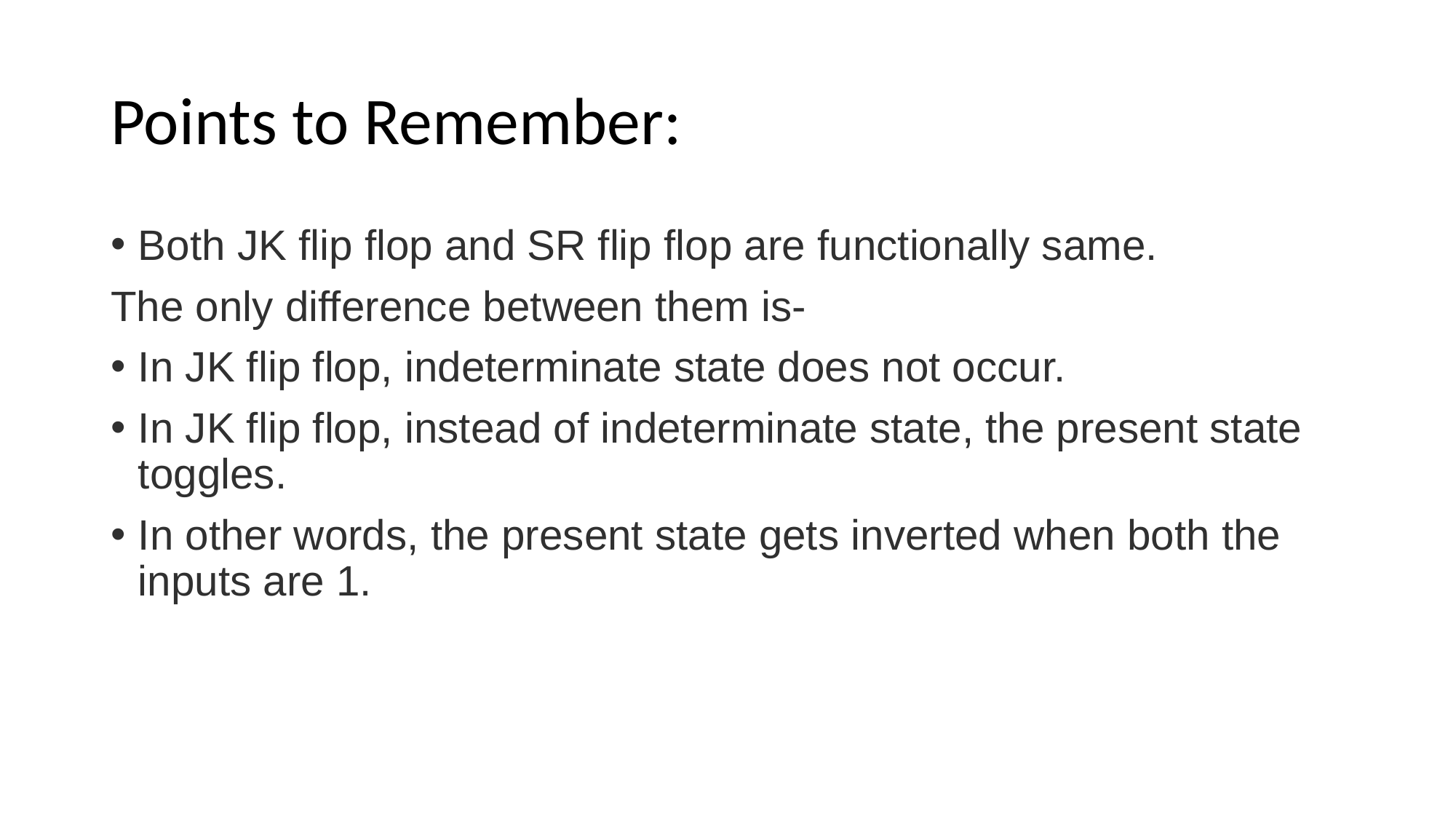

# Points to Remember:
Both JK flip flop and SR flip flop are functionally same.
The only difference between them is-
In JK flip flop, indeterminate state does not occur.
In JK flip flop, instead of indeterminate state, the present state toggles.
In other words, the present state gets inverted when both the inputs are 1.